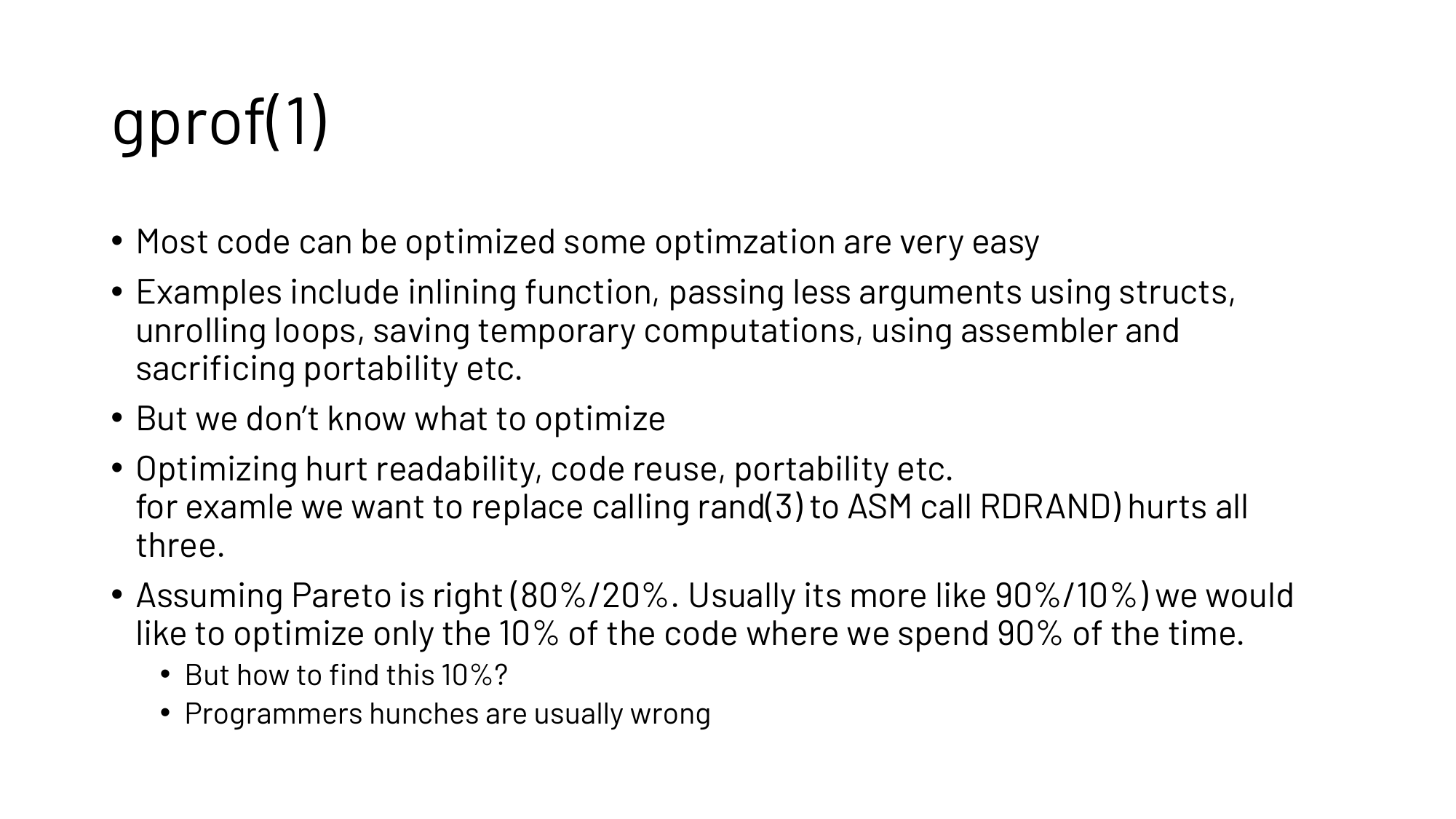

# gprof(1)
Most code can be optimized some optimzation are very easy
Examples include inlining function, passing less arguments using structs, unrolling loops, saving temporary computations, using assembler and sacrificing portability etc.
But we don’t know what to optimize
Optimizing hurt readability, code reuse, portability etc.
for examle we want to replace calling rand(3) to ASM call RDRAND) hurts all three.
Assuming Pareto is right (80%/20%. Usually its more like 90%/10%) we would like to optimize only the 10% of the code where we spend 90% of the time.
But how to find this 10%?
Programmers hunches are usually wrong